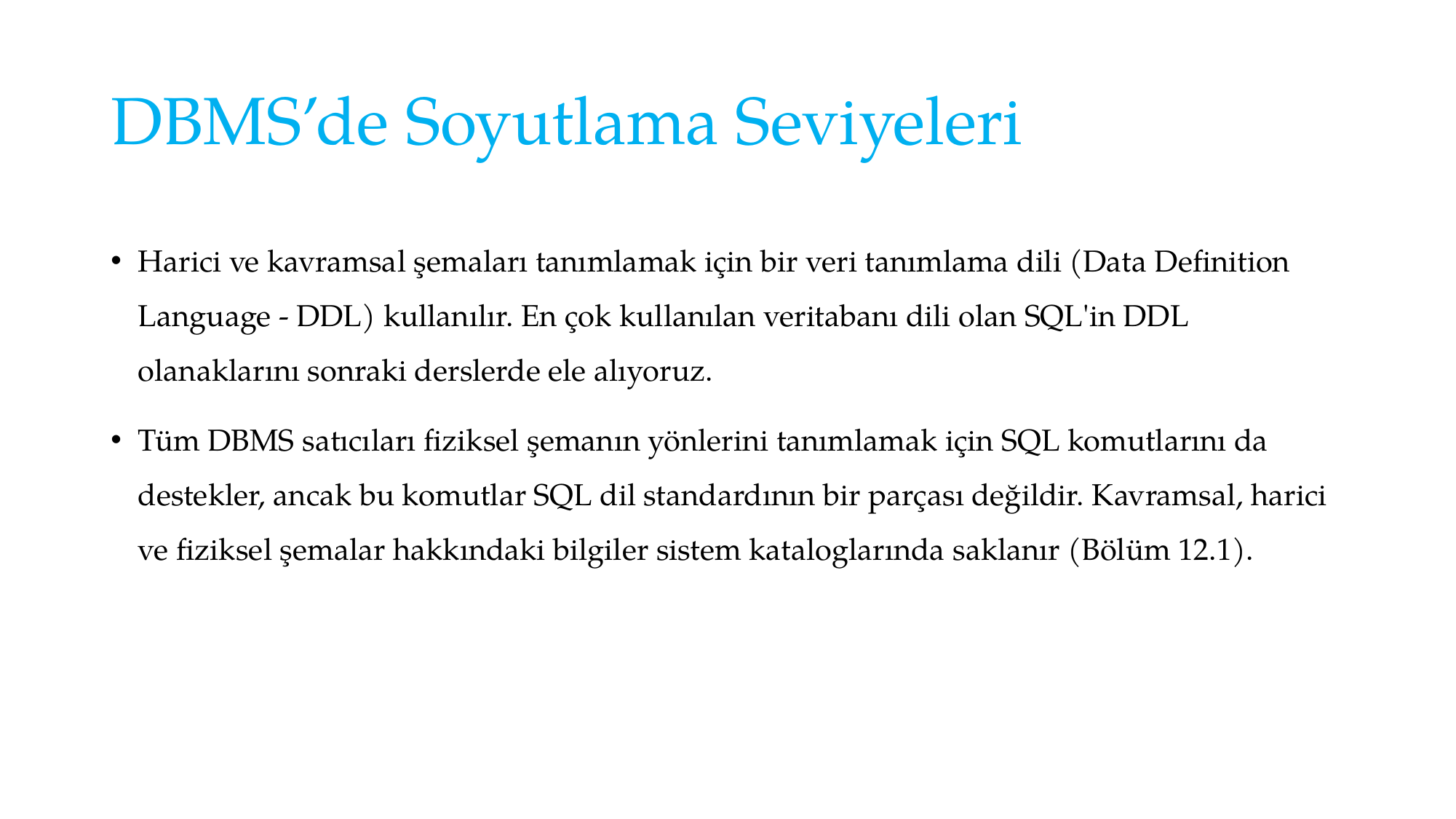

# DBMS’de Soyutlama Seviyeleri
Harici ve kavramsal şemaları tanımlamak için bir veri tanımlama dili (Data Definition Language - DDL) kullanılır. En çok kullanılan veritabanı dili olan SQL'in DDL olanaklarını sonraki derslerde ele alıyoruz.
Tüm DBMS satıcıları fiziksel şemanın yönlerini tanımlamak için SQL komutlarını da destekler, ancak bu komutlar SQL dil standardının bir parçası değildir. Kavramsal, harici ve fiziksel şemalar hakkındaki bilgiler sistem kataloglarında saklanır (Bölüm 12.1).